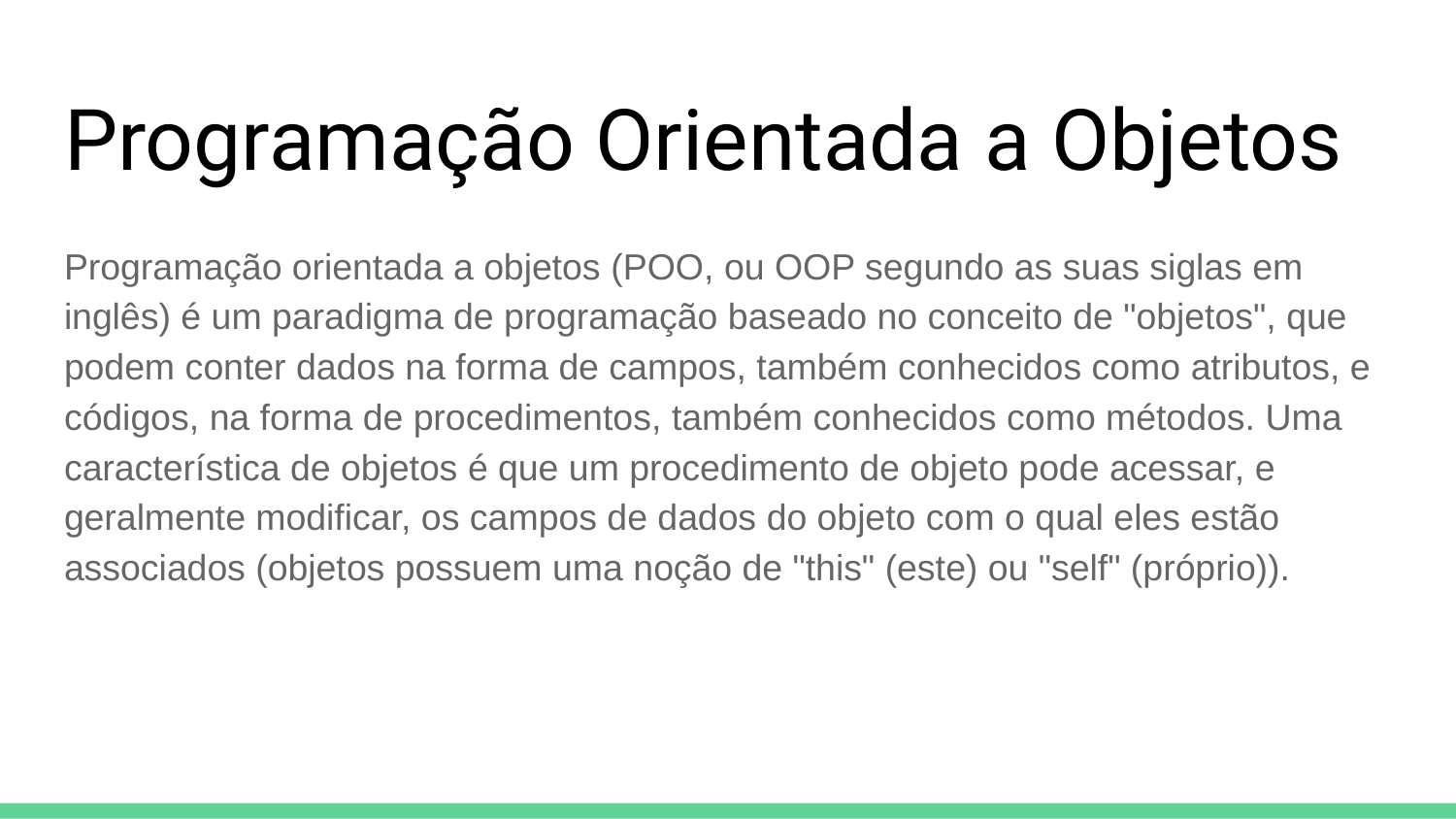

# Programação Orientada a Objetos
Programação orientada a objetos (POO, ou OOP segundo as suas siglas em inglês) é um paradigma de programação baseado no conceito de "objetos", que podem conter dados na forma de campos, também conhecidos como atributos, e códigos, na forma de procedimentos, também conhecidos como métodos. Uma característica de objetos é que um procedimento de objeto pode acessar, e geralmente modificar, os campos de dados do objeto com o qual eles estão associados (objetos possuem uma noção de "this" (este) ou "self" (próprio)).